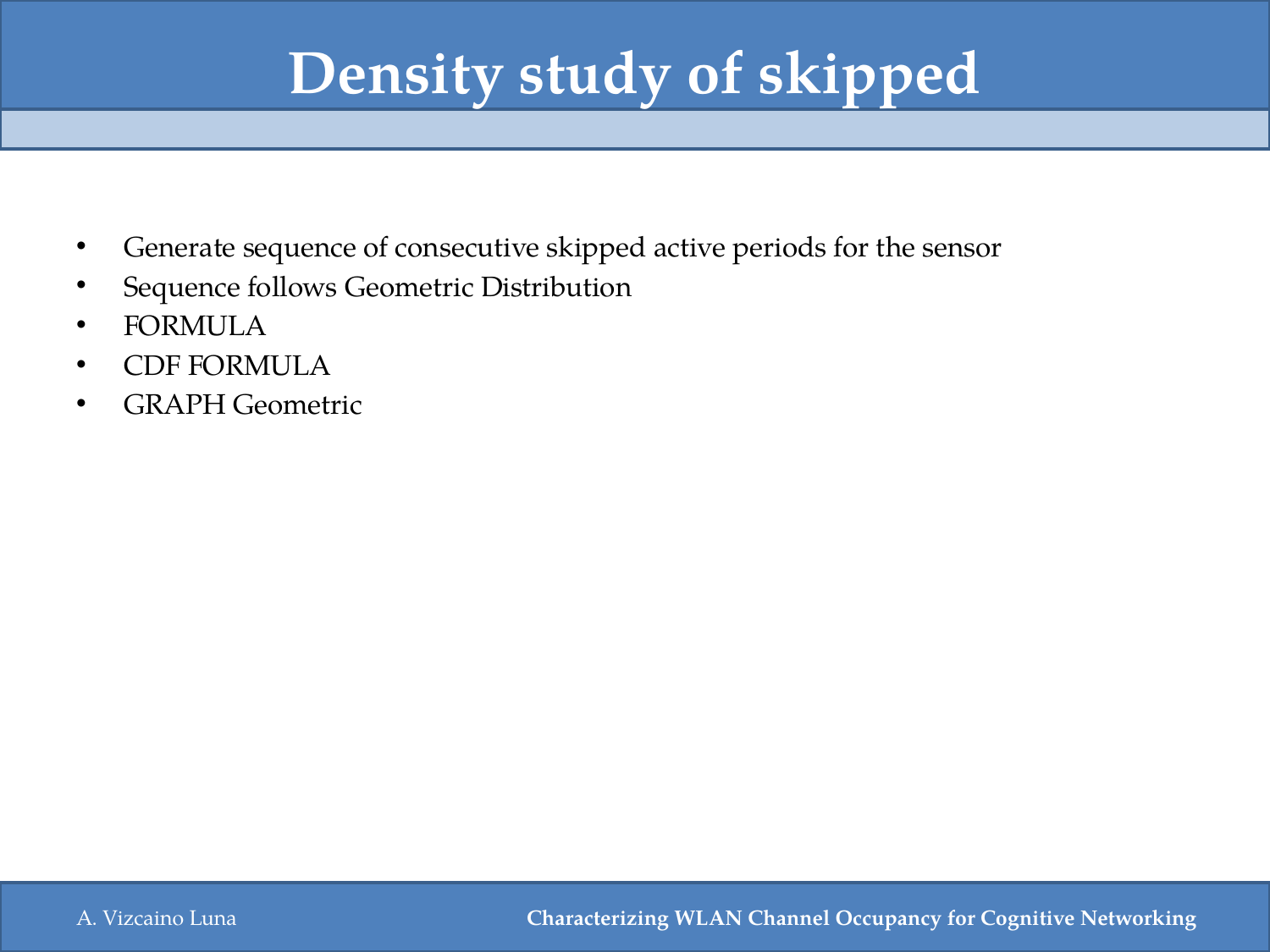

# Density study of skipped
Generate sequence of consecutive skipped active periods for the sensor
Sequence follows Geometric Distribution
FORMULA
CDF FORMULA
GRAPH Geometric
A. Vizcaino Luna
Characterizing WLAN Channel Occupancy for Cognitive Networking